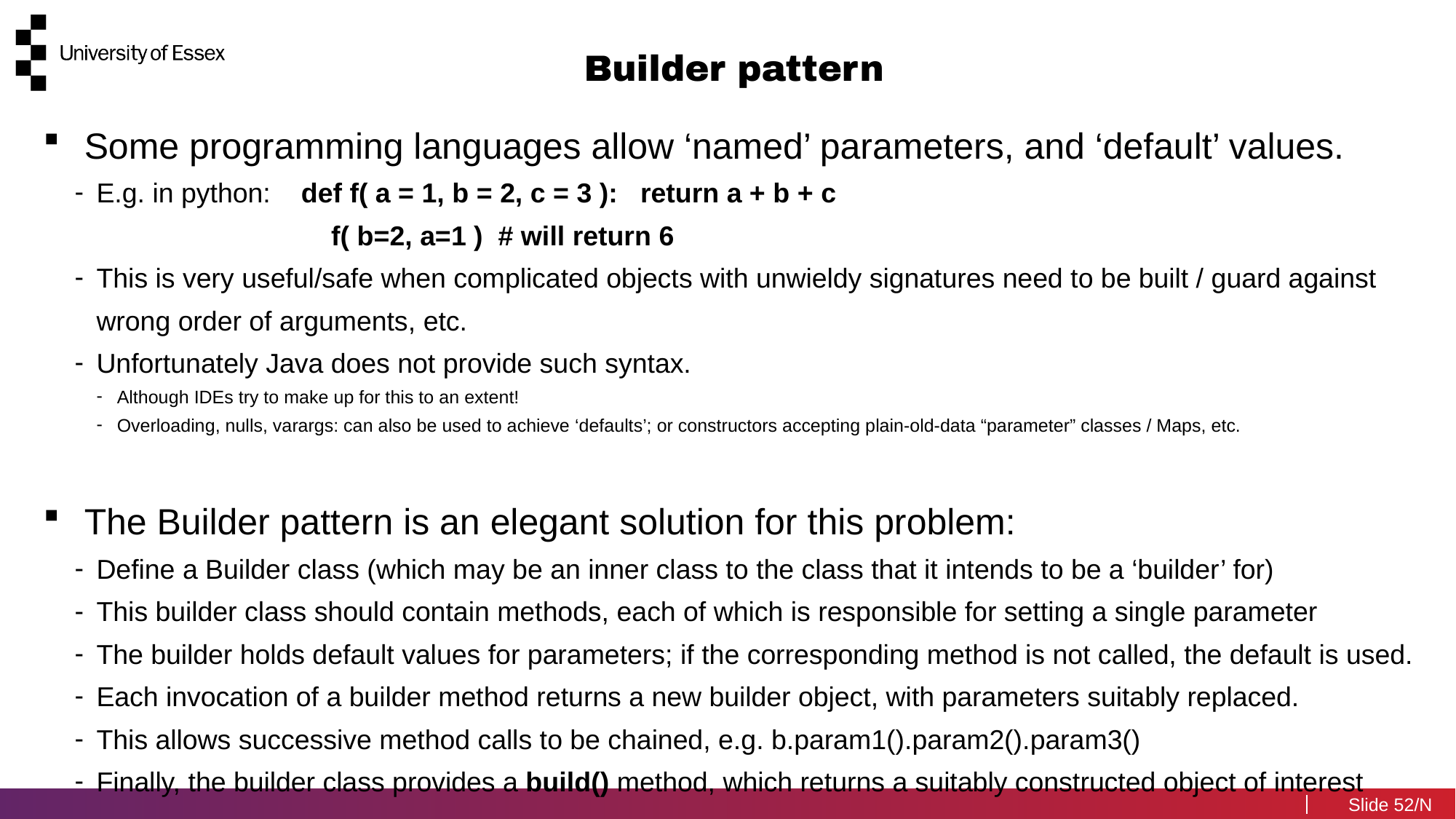

Builder pattern
Some programming languages allow ‘named’ parameters, and ‘default’ values.
E.g. in python:    def f( a = 1, b = 2, c = 3 ):   return a + b + c
		     f( b=2, a=1 )  # will return 6
This is very useful/safe when complicated objects with unwieldy signatures need to be built / guard against wrong order of arguments, etc.
Unfortunately Java does not provide such syntax.
Although IDEs try to make up for this to an extent!
Overloading, nulls, varargs: can also be used to achieve ‘defaults’; or constructors accepting plain-old-data “parameter” classes / Maps, etc.

The Builder pattern is an elegant solution for this problem:
Define a Builder class (which may be an inner class to the class that it intends to be a ‘builder’ for)
This builder class should contain methods, each of which is responsible for setting a single parameter
The builder holds default values for parameters; if the corresponding method is not called, the default is used.
Each invocation of a builder method returns a new builder object, with parameters suitably replaced.
This allows successive method calls to be chained, e.g. b.param1().param2().param3()
Finally, the builder class provides a build() method, which returns a suitably constructed object of interest
52/N